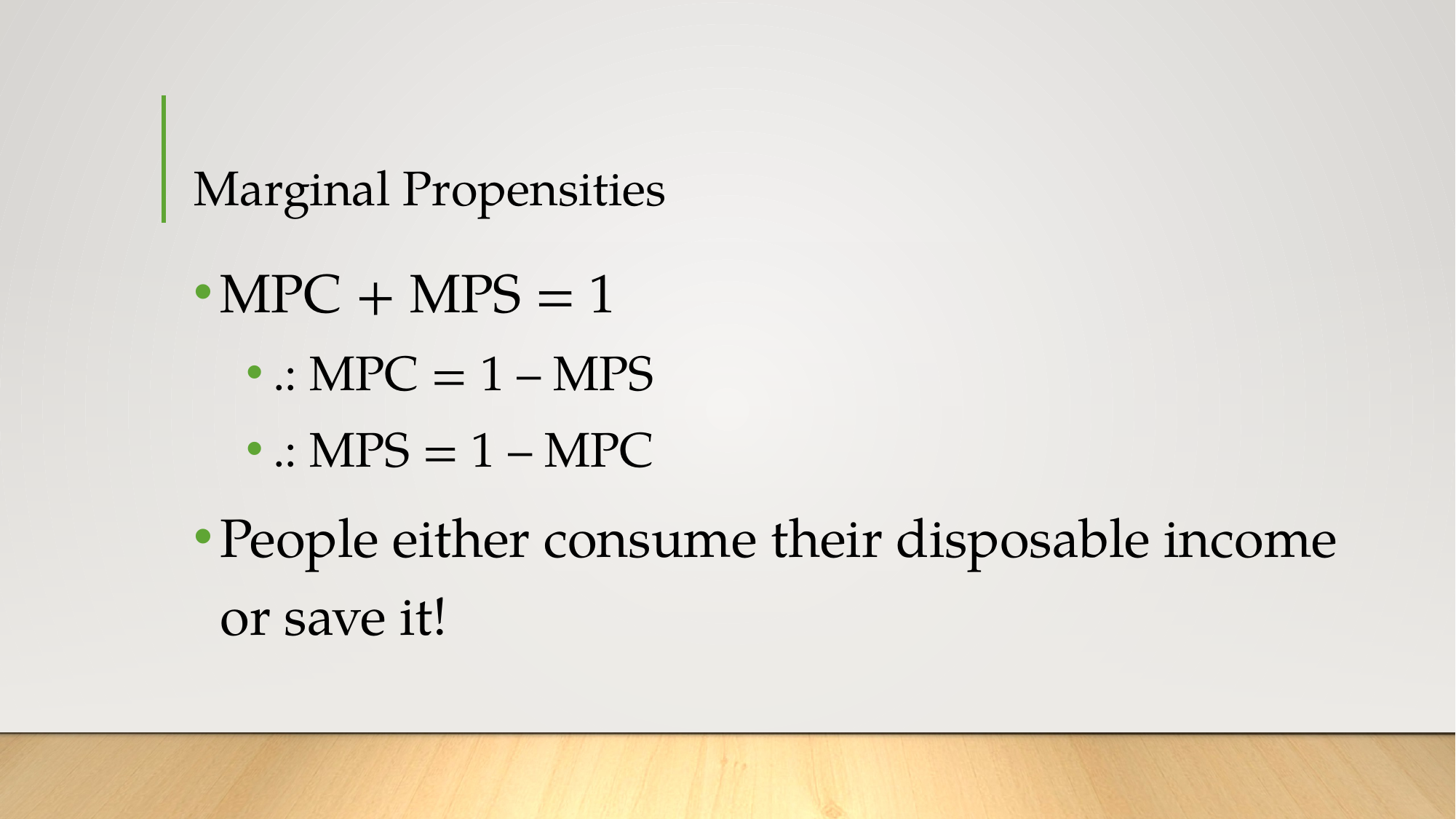

# Marginal Propensities
MPC + MPS = 1
.: MPC = 1 – MPS
.: MPS = 1 – MPC
People either consume their disposable income or save it!